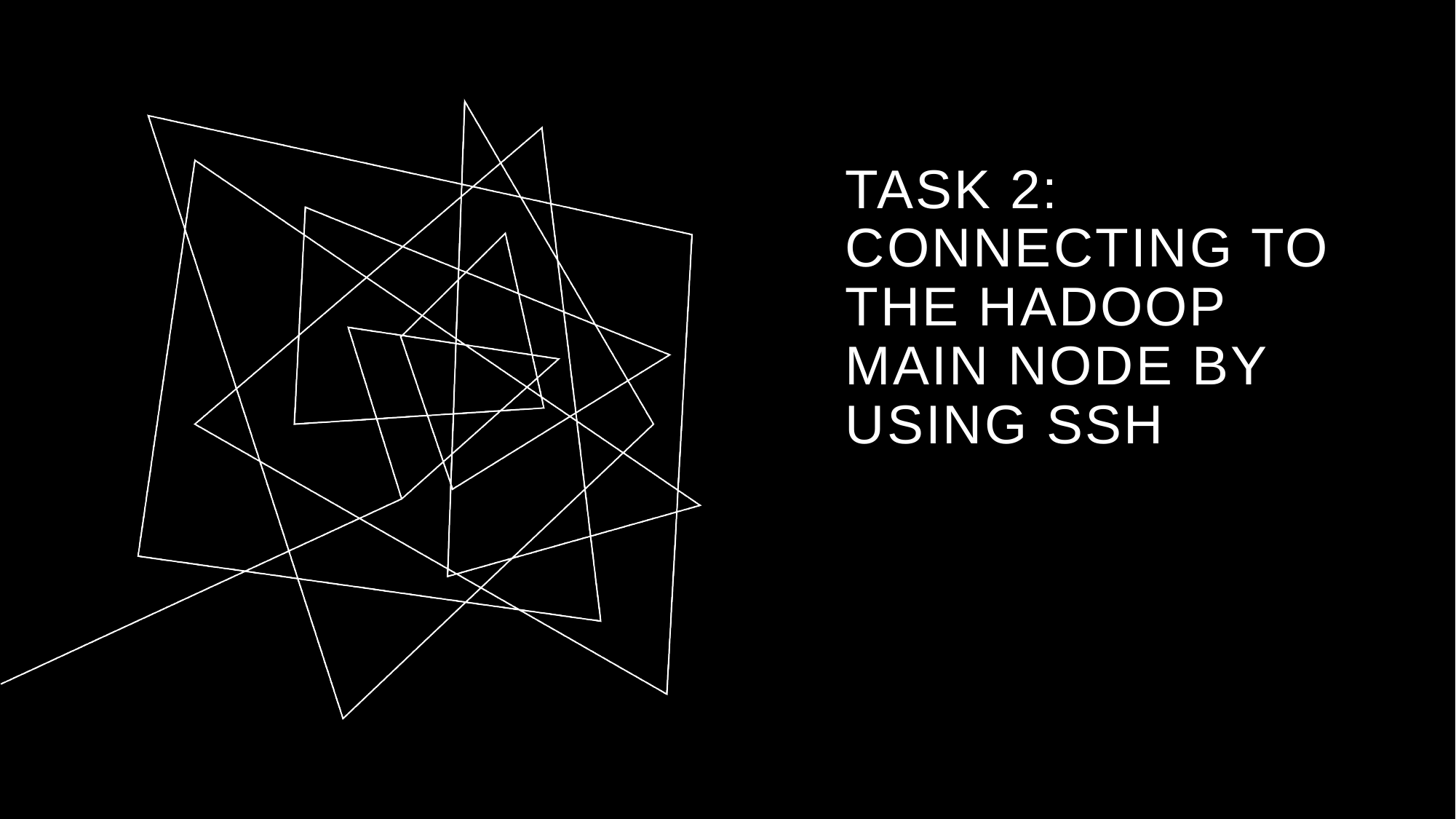

# Task 2: Connecting to the Hadoop main node by using SSH